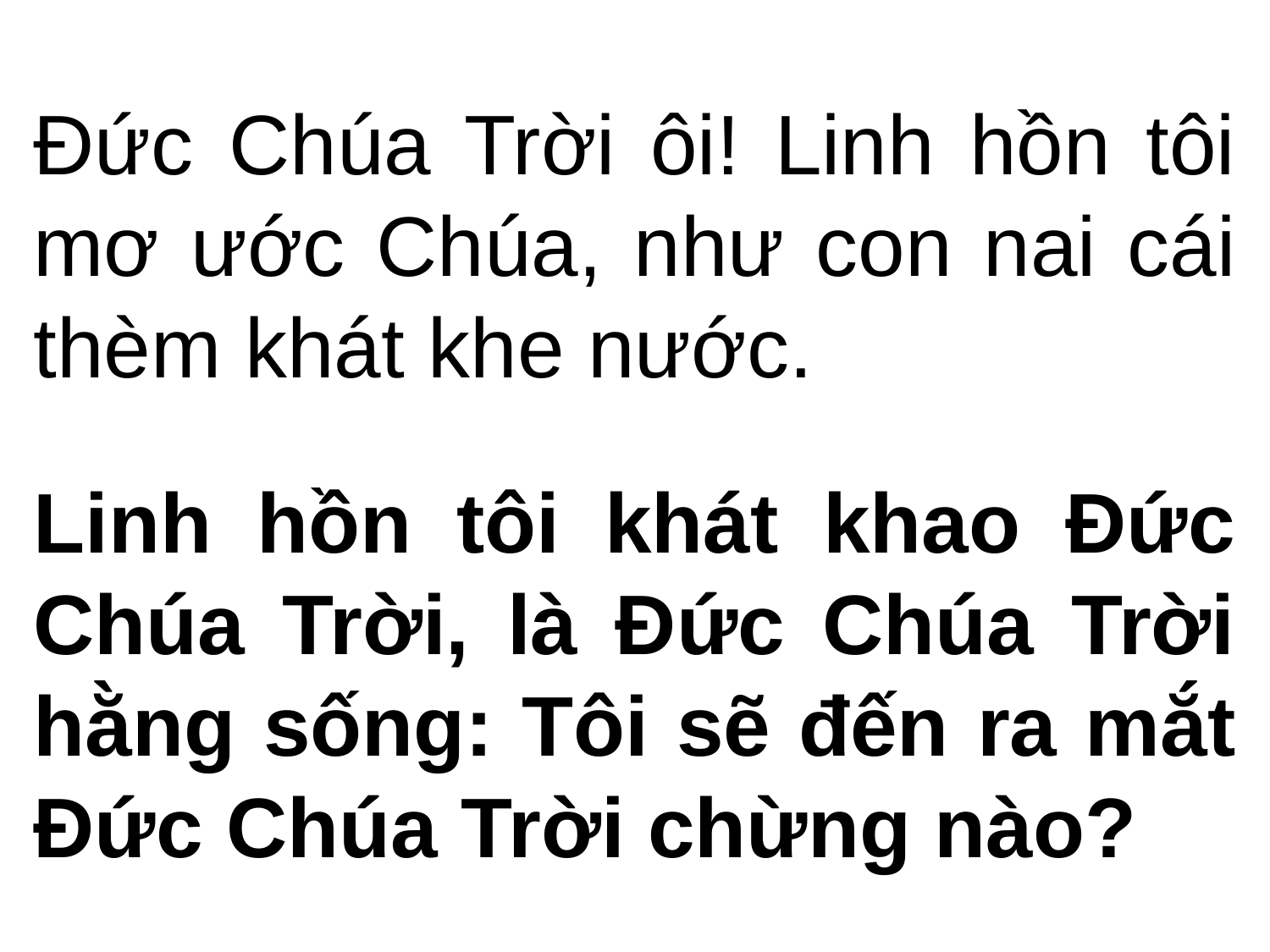

Đức Chúa Trời ôi! Linh hồn tôi mơ ước Chúa, như con nai cái thèm khát khe nước.

Linh hồn tôi khát khao Đức Chúa Trời, là Đức Chúa Trời hằng sống: Tôi sẽ đến ra mắt Đức Chúa Trời chừng nào?